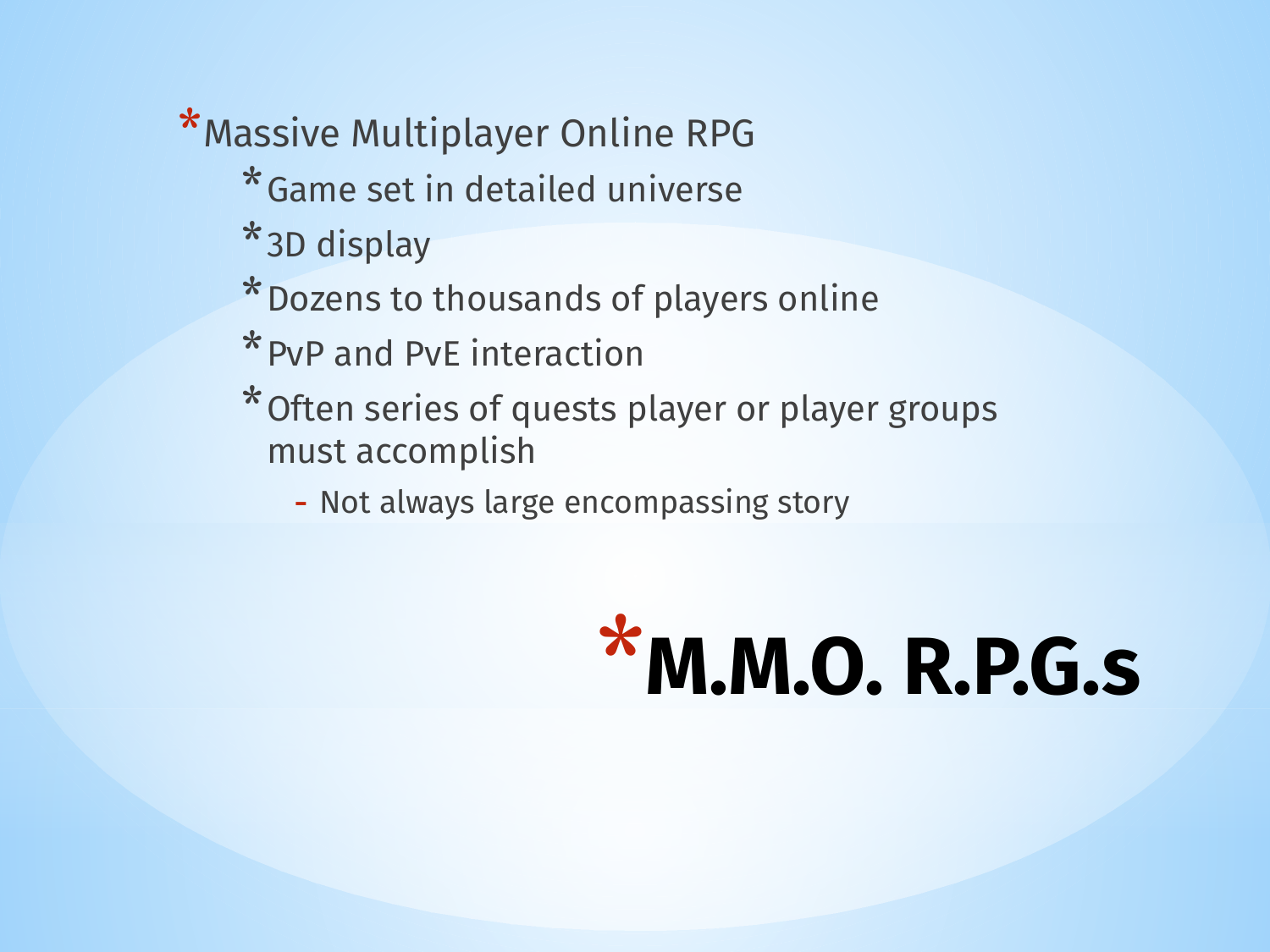

Massive Multiplayer Online RPG
Game set in detailed universe
3D display
Dozens to thousands of players online
PvP and PvE interaction
Often series of quests player or player groups must accomplish
Not always large encompassing story
# M.M.O. R.P.G.s